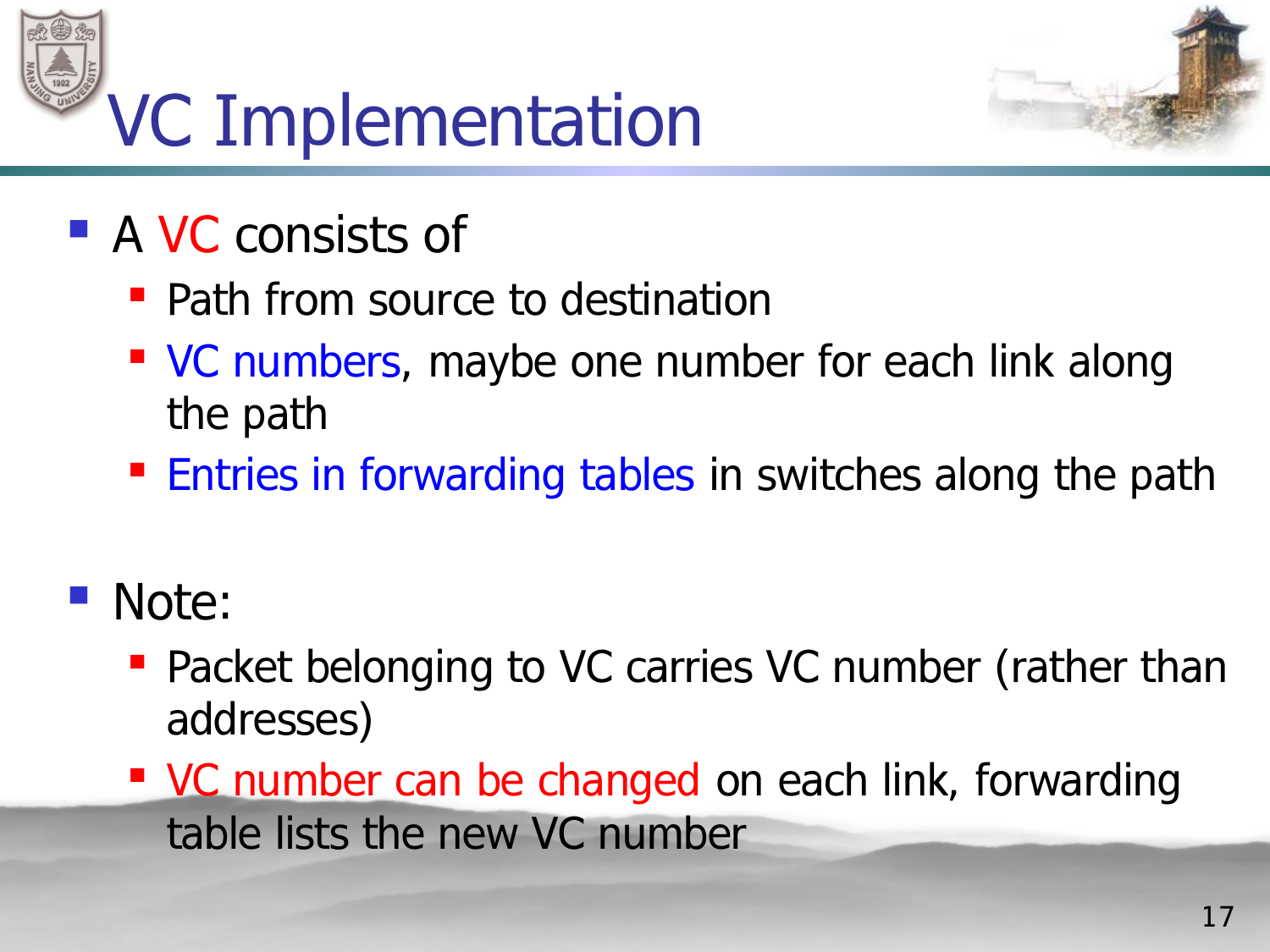

# VC Implementation
A VC consists of
Path from source to destination
VC numbers, maybe one number for each link along the path
Entries in forwarding tables in switches along the path

Note:
Packet belonging to VC carries VC number (rather than addresses)
VC number can be changed on each link, forwarding table lists the new VC number
17